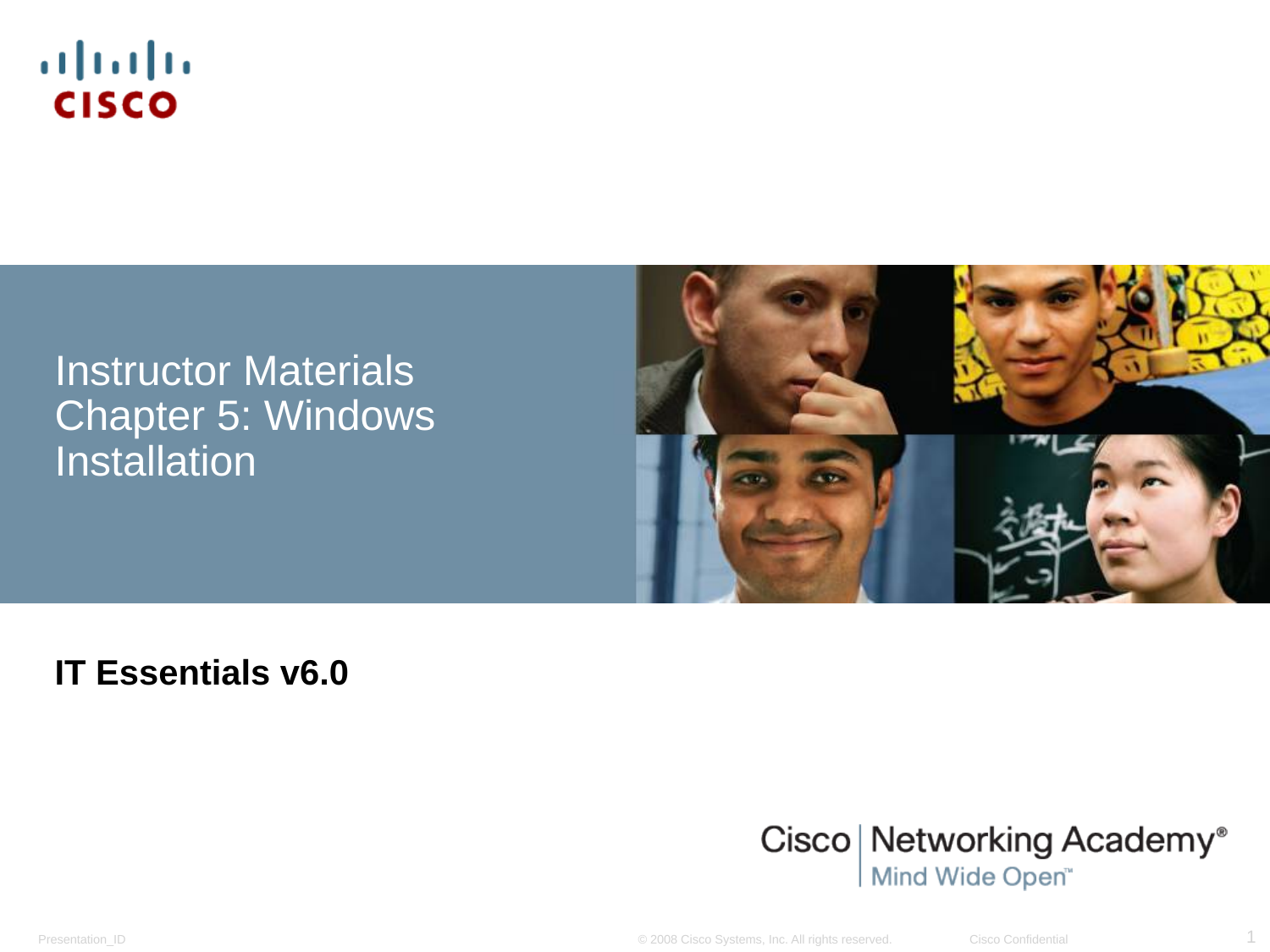

# Instructor Materials Chapter 5: Windows Installation
IT Essentials v6.0